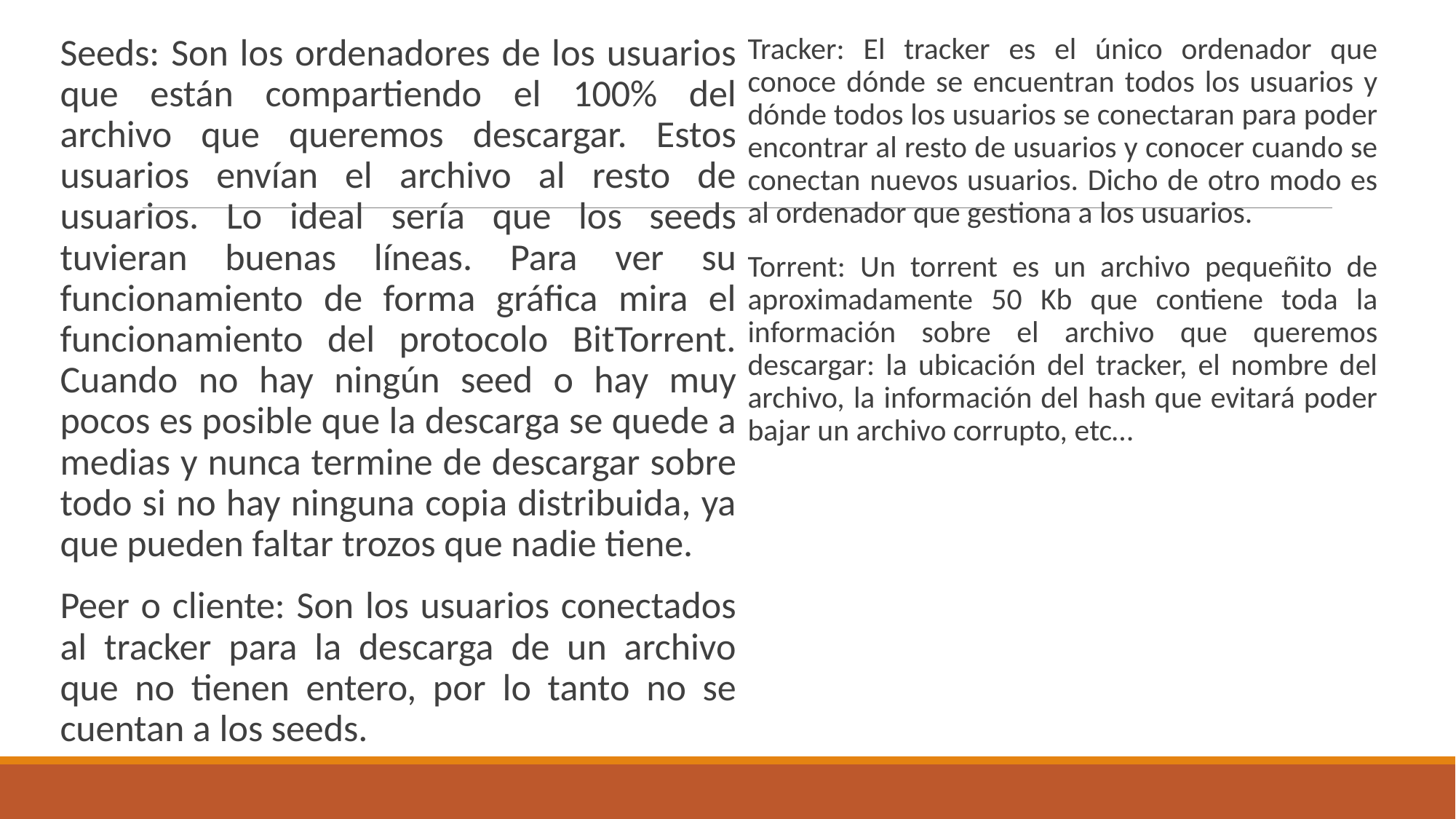

Seeds: Son los ordenadores de los usuarios que están compartiendo el 100% del archivo que queremos descargar. Estos usuarios envían el archivo al resto de usuarios. Lo ideal sería que los seeds tuvieran buenas líneas. Para ver su funcionamiento de forma gráfica mira el funcionamiento del protocolo BitTorrent. Cuando no hay ningún seed o hay muy pocos es posible que la descarga se quede a medias y nunca termine de descargar sobre todo si no hay ninguna copia distribuida, ya que pueden faltar trozos que nadie tiene.
Peer o cliente: Son los usuarios conectados al tracker para la descarga de un archivo que no tienen entero, por lo tanto no se cuentan a los seeds.

Tracker: El tracker es el único ordenador que conoce dónde se encuentran todos los usuarios y dónde todos los usuarios se conectaran para poder encontrar al resto de usuarios y conocer cuando se conectan nuevos usuarios. Dicho de otro modo es al ordenador que gestiona a los usuarios.
Torrent: Un torrent es un archivo pequeñito de aproximadamente 50 Kb que contiene toda la información sobre el archivo que queremos descargar: la ubicación del tracker, el nombre del archivo, la información del hash que evitará poder bajar un archivo corrupto, etc…